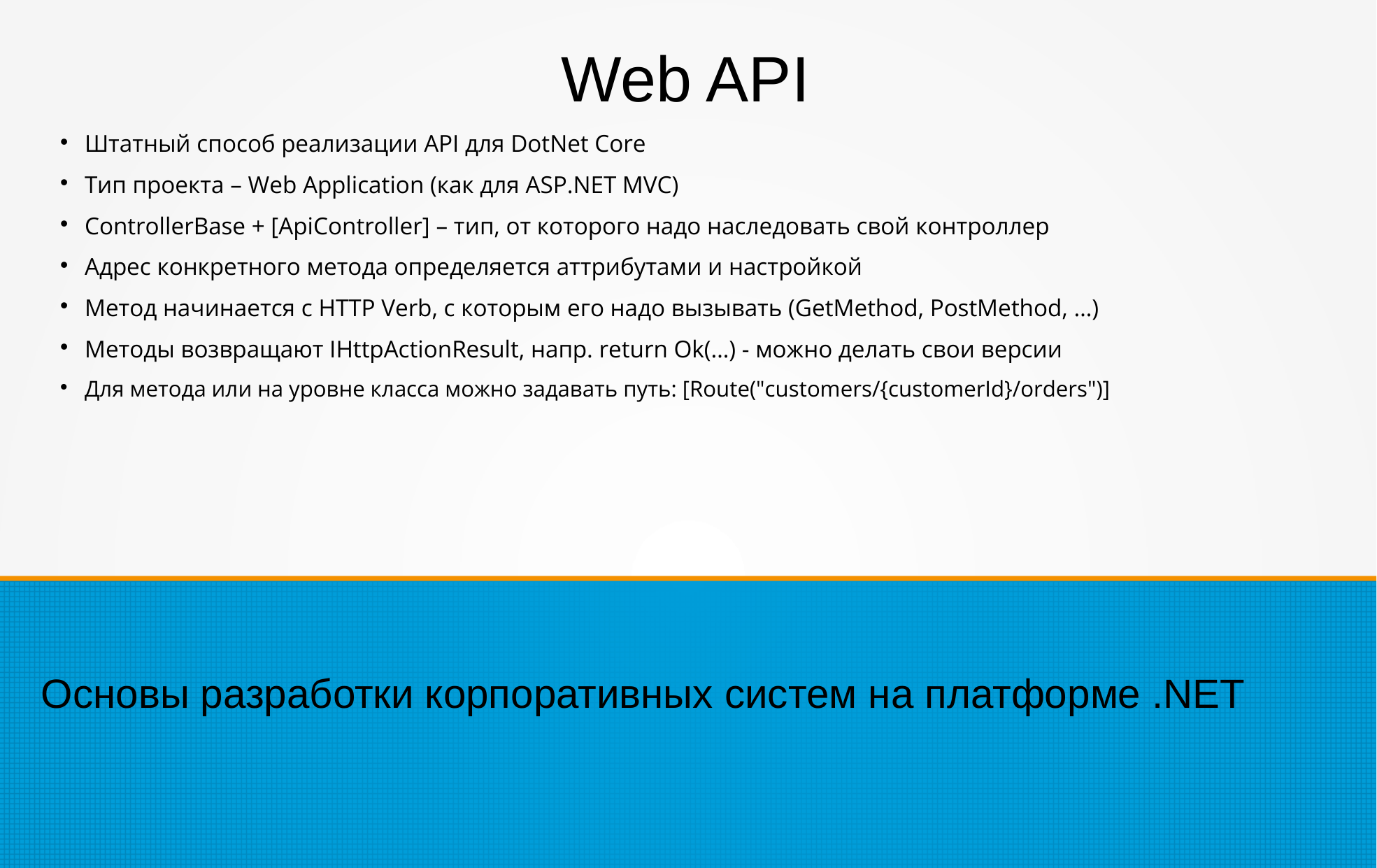

Web API
Штатный способ реализации API для DotNet Core
Тип проекта – Web Application (как для ASP.NET MVC)
ControllerBase + [ApiController] – тип, от которого надо наследовать свой контроллер
Адрес конкретного метода определяется аттрибутами и настройкой
Метод начинается с HTTP Verb, с которым его надо вызывать (GetMethod, PostMethod, …)
Методы возвращают IHttpActionResult, напр. return Ok(…) - можно делать свои версии
Для метода или на уровне класса можно задавать путь: [Route("customers/{customerId}/orders")]
Основы разработки корпоративных систем на платформе .NET